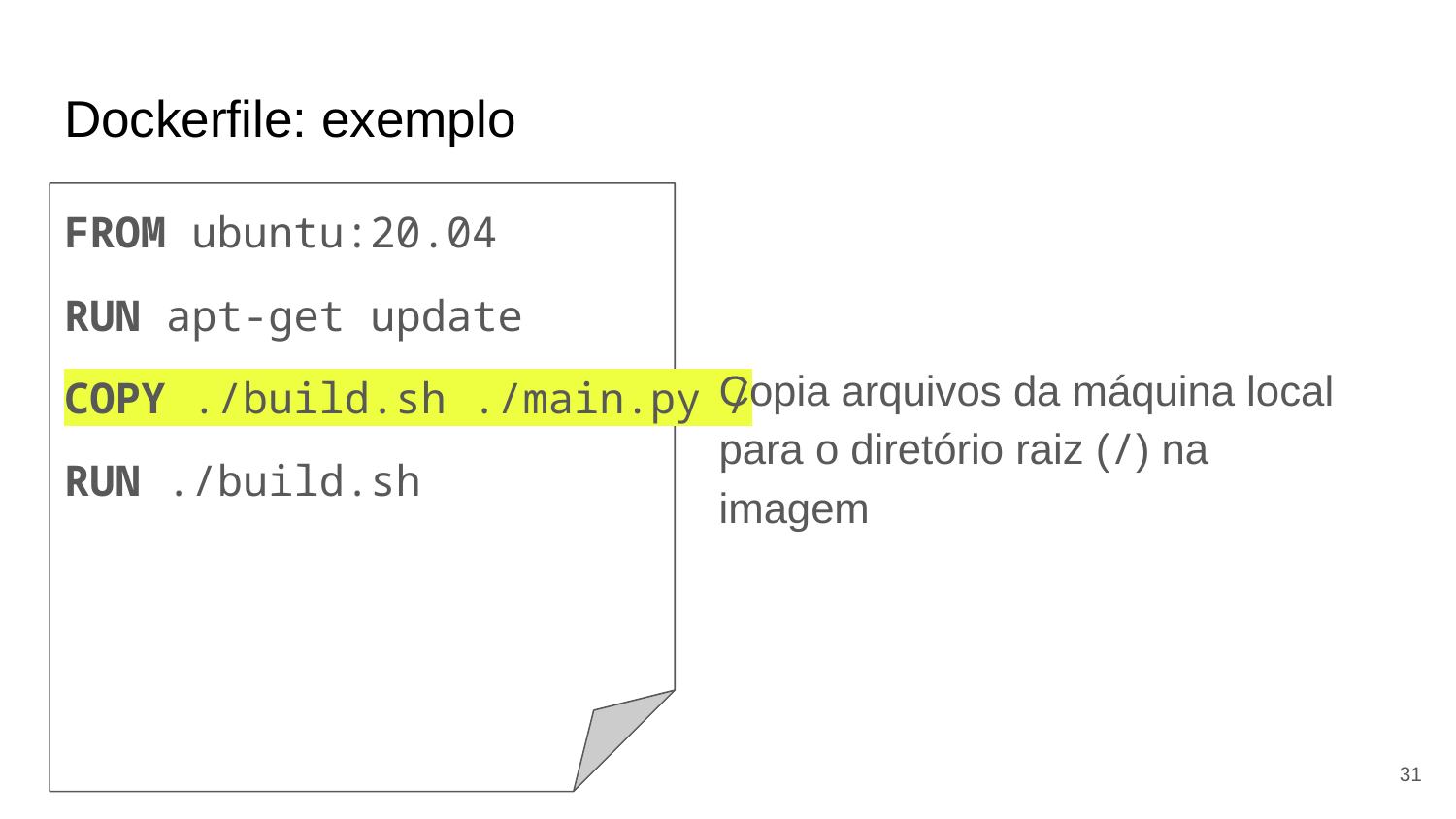

# Dockerfile: exemplo

FROM ubuntu:20.04
RUN apt-get update
COPY ./build.sh ./main.py /
RUN ./build.sh

Copia arquivos da máquina local para o diretório raiz (/) na imagem
31